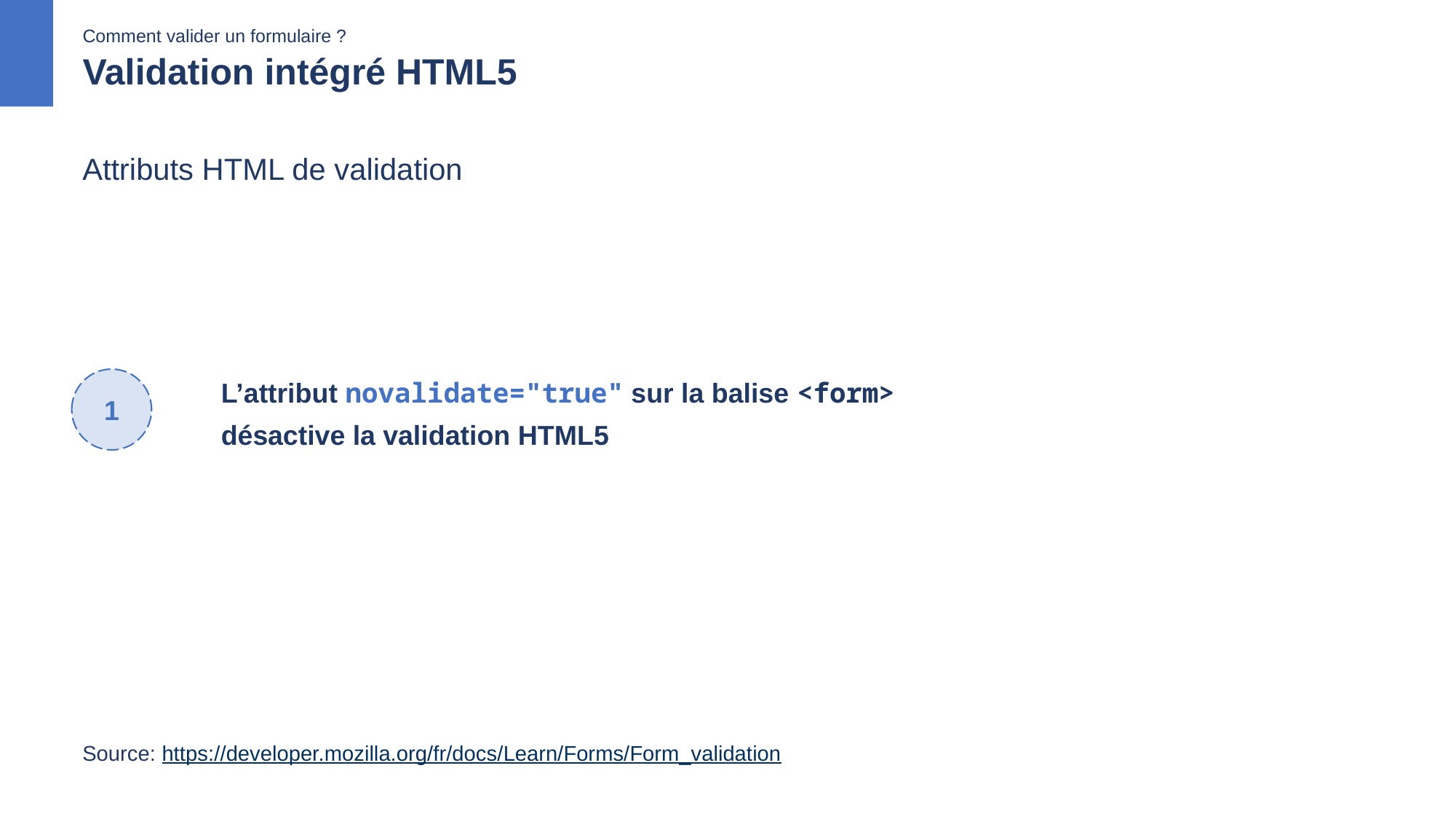

Comment valider un formulaire ?
Validation intégré HTML5
Attributs HTML de validation
L’attribut novalidate="true" sur la balise <form>
désactive la validation HTML5
1
Source: https://developer.mozilla.org/fr/docs/Learn/Forms/Form_validation